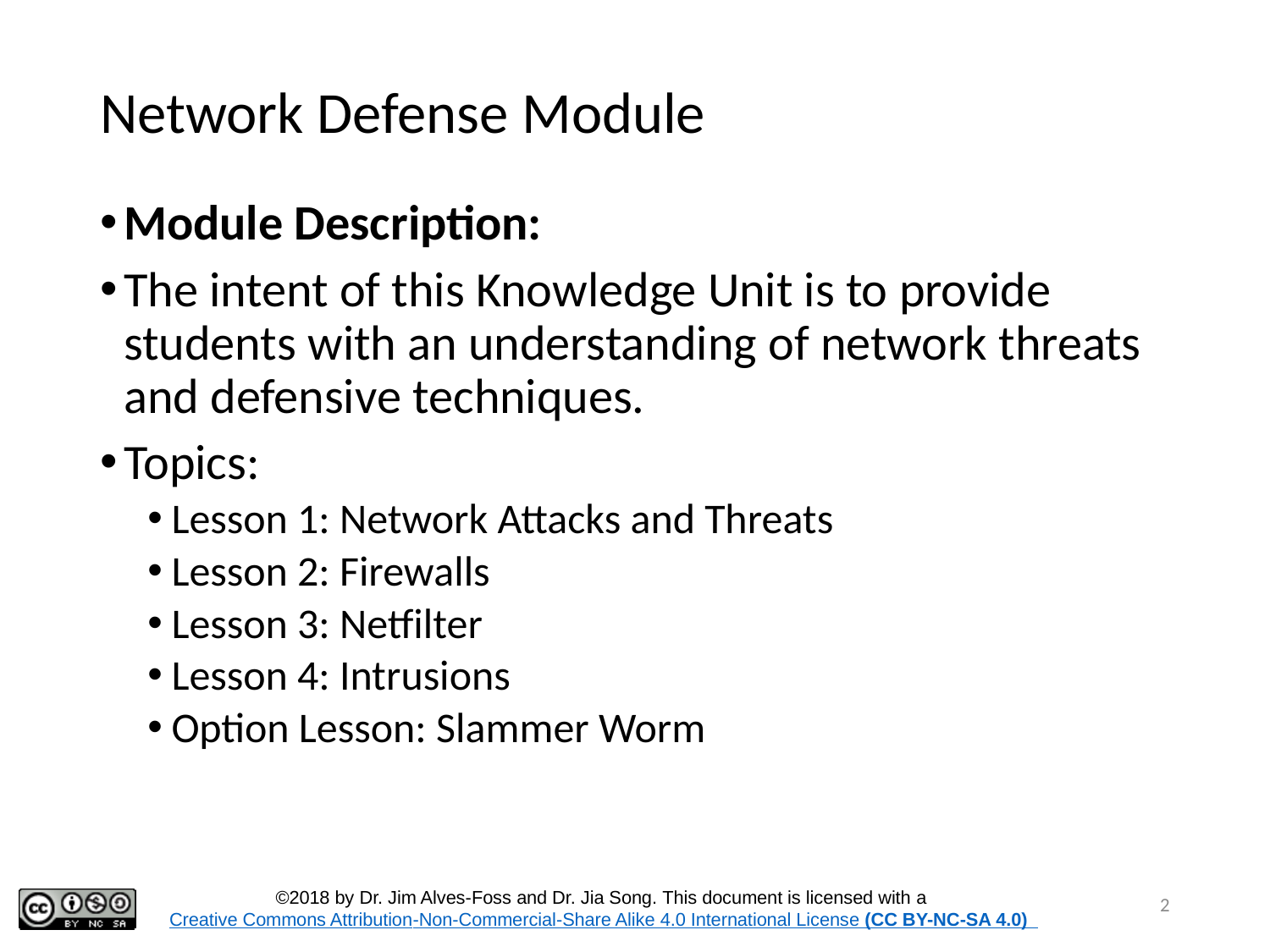

# Network Defense Module
Module Description: ​
The intent of this Knowledge Unit is to provide students with an understanding of network threats and defensive techniques.
Topics:​
Lesson 1: Network Attacks and Threats
Lesson 2: Firewalls
Lesson 3: Netfilter
Lesson 4: Intrusions
Option Lesson: Slammer Worm

2